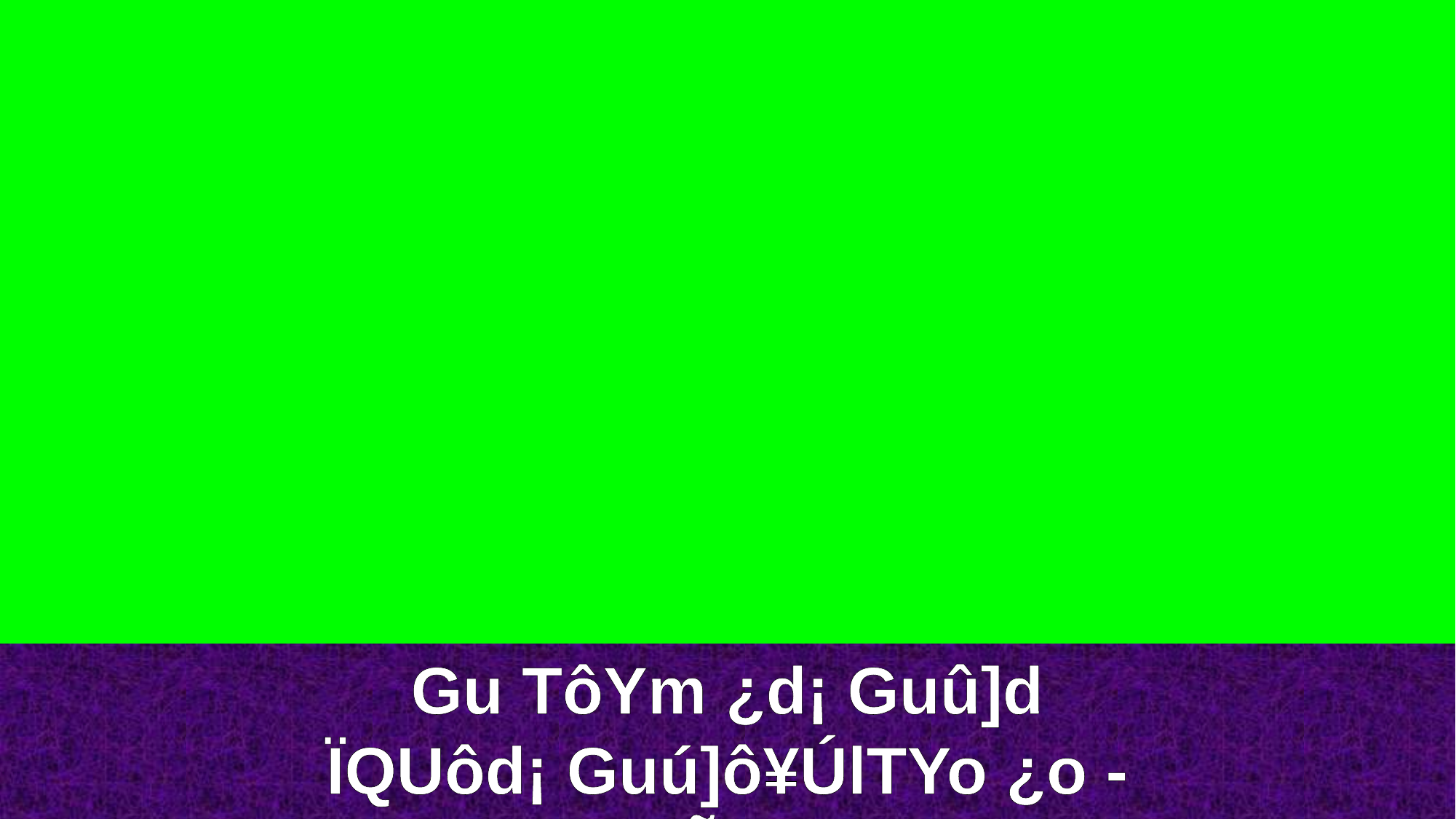

Gu TôYm ¿d¡ Guû]d ÏQUôd¡ Guú]ô¥ÚlTYo ¿o - CúVÑúY (4)